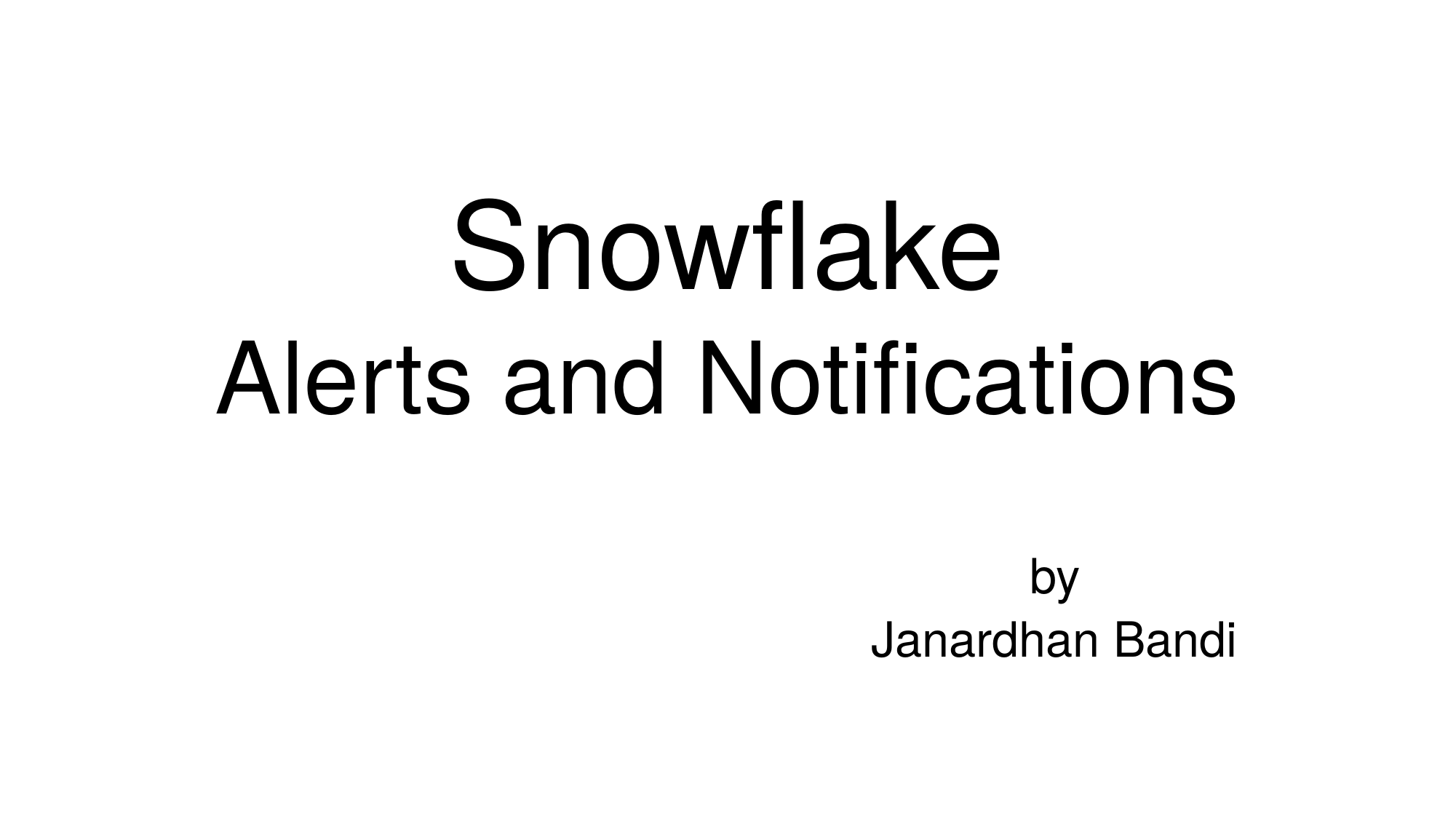

# Snowflake Alerts and Notifications by Janardhan Bandi